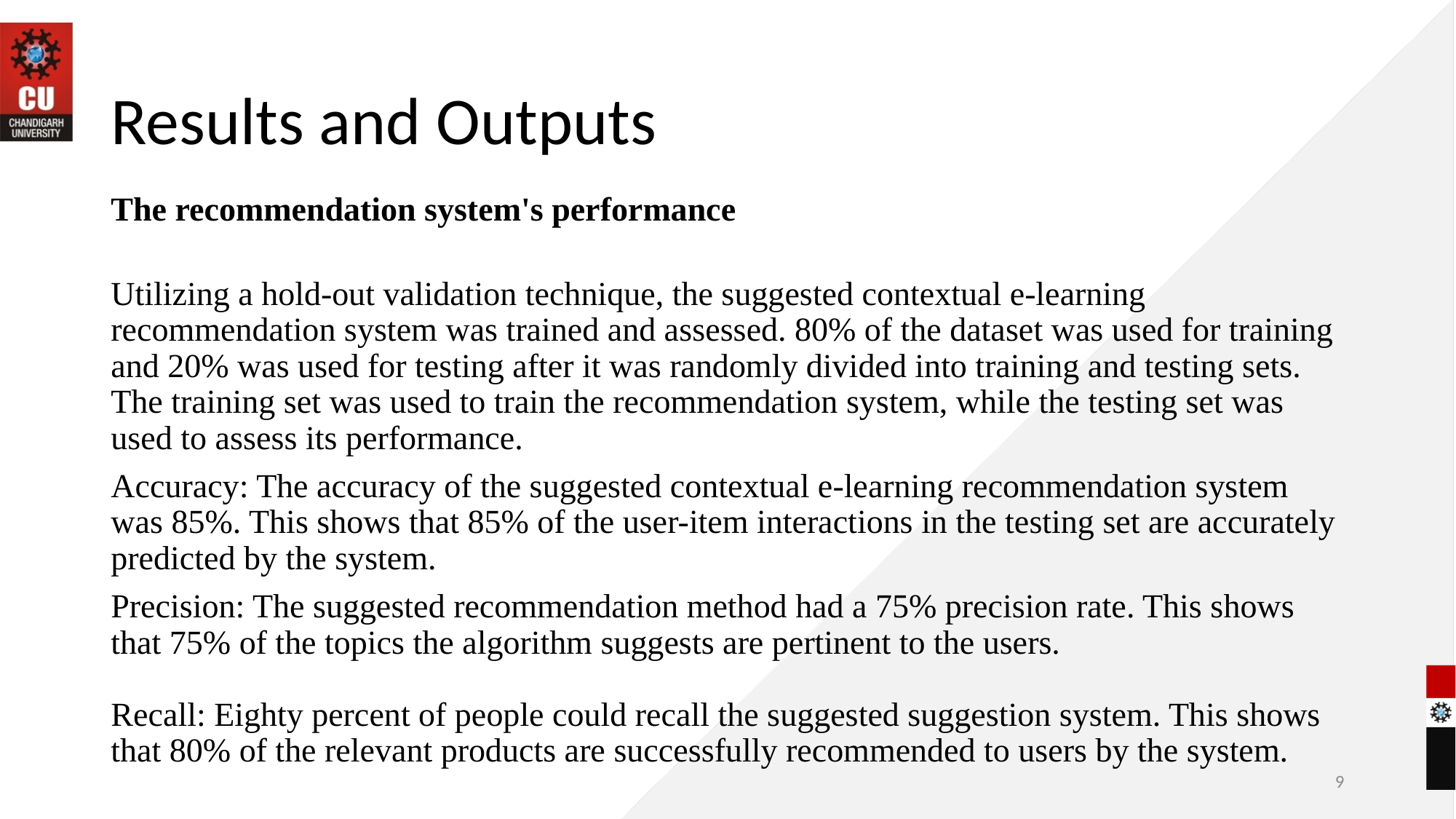

# Results and Outputs
The recommendation system's performance
Utilizing a hold-out validation technique, the suggested contextual e-learning recommendation system was trained and assessed. 80% of the dataset was used for training and 20% was used for testing after it was randomly divided into training and testing sets. The training set was used to train the recommendation system, while the testing set was used to assess its performance.
Accuracy: The accuracy of the suggested contextual e-learning recommendation system was 85%. This shows that 85% of the user-item interactions in the testing set are accurately predicted by the system.
Precision: The suggested recommendation method had a 75% precision rate. This shows that 75% of the topics the algorithm suggests are pertinent to the users.
Recall: Eighty percent of people could recall the suggested suggestion system. This shows that 80% of the relevant products are successfully recommended to users by the system.

9